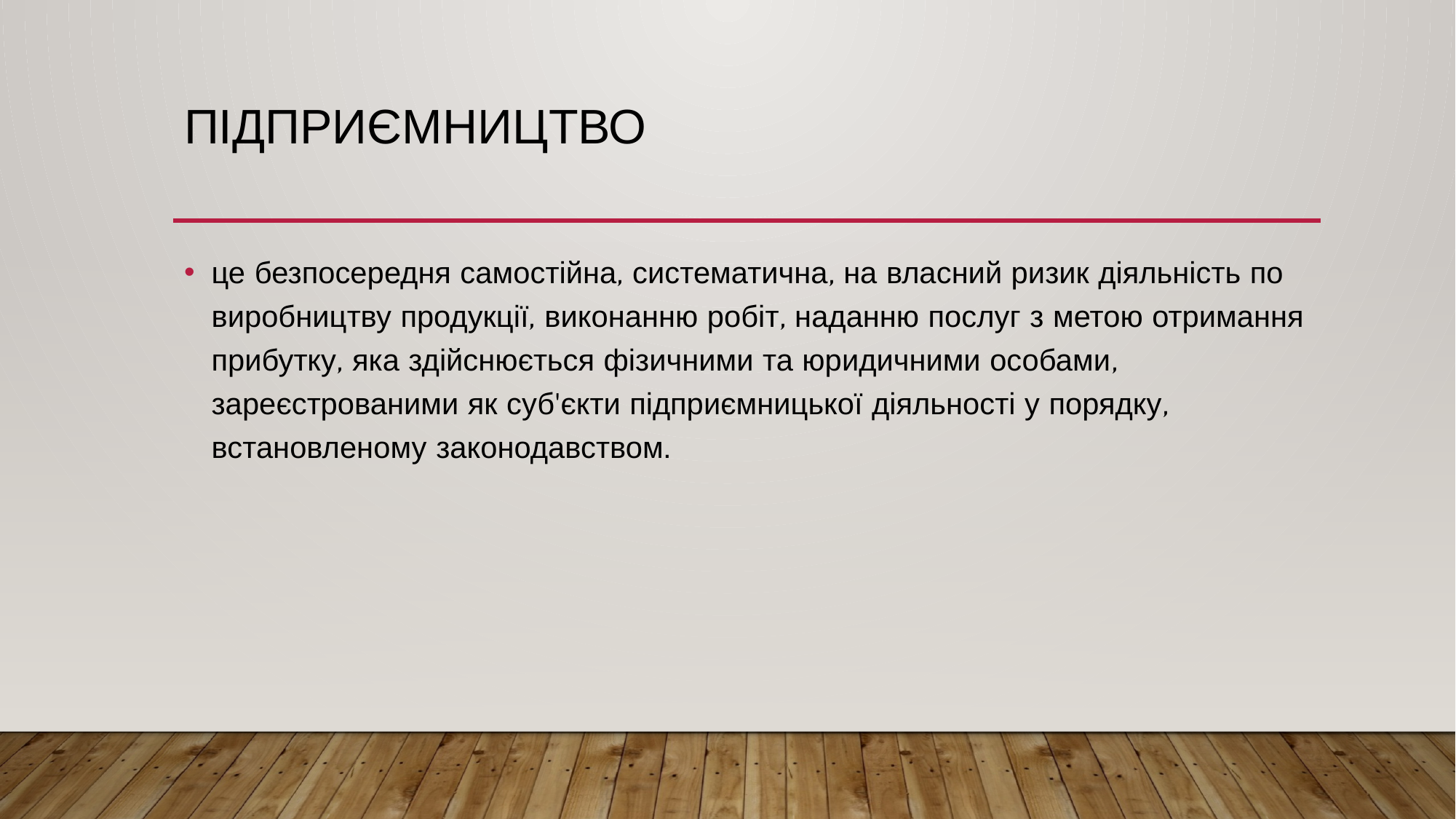

# Підприємництво
це безпосередня самостійна, систематична, на власний ризик діяльність по виробництву продукції, виконанню робіт, наданню послуг з метою отримання прибутку, яка здійснюється фізичними та юридичними особами, зареєстрованими як суб'єкти підприємницької діяльності у порядку, встановленому законодавством.